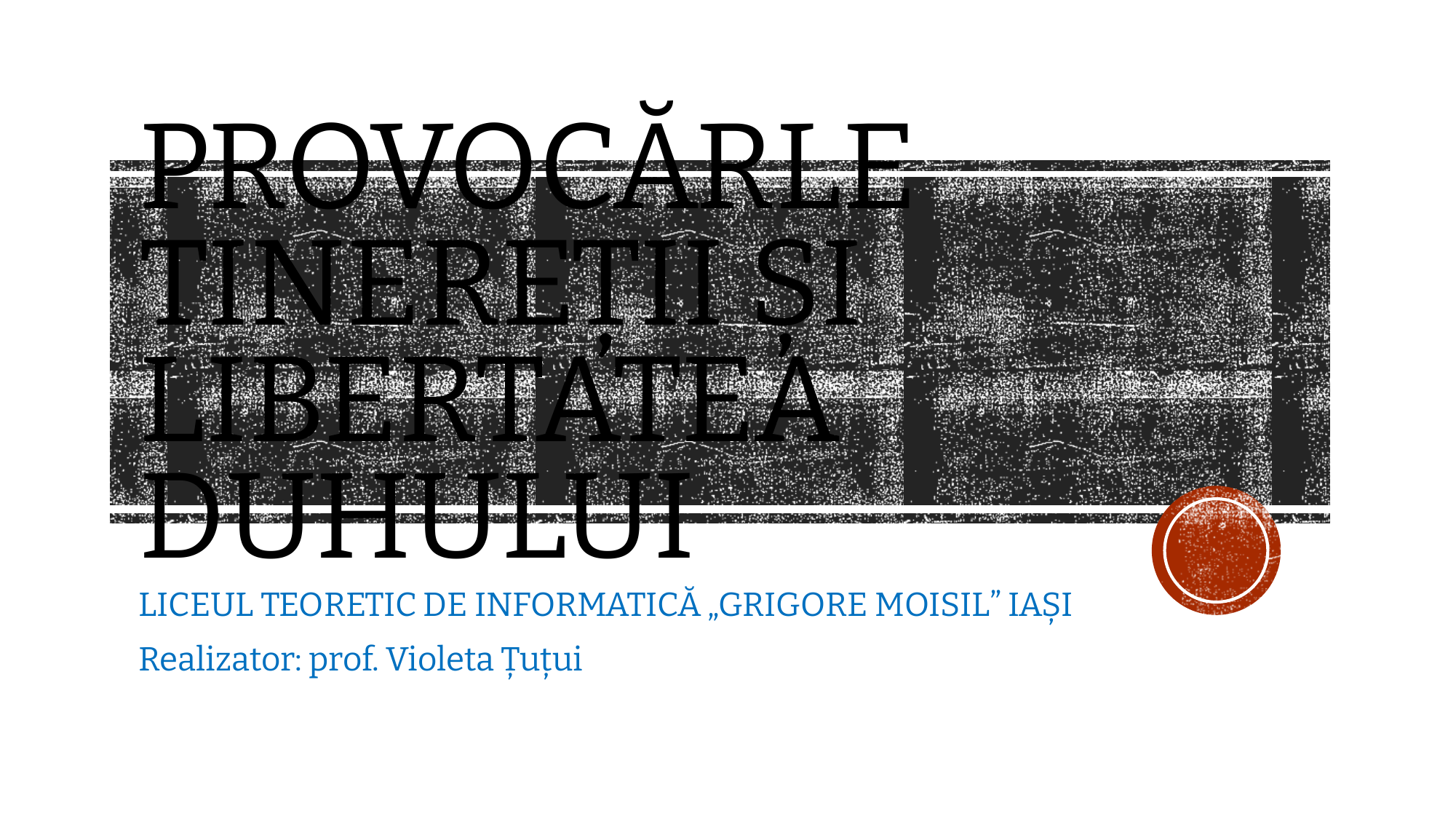

# Provocărle tinereții și libertatea duhului

LICEUL TEORETIC DE INFORMATICĂ „GRIGORE MOISIL” IAȘI
Realizator: prof. Violeta Țuțui